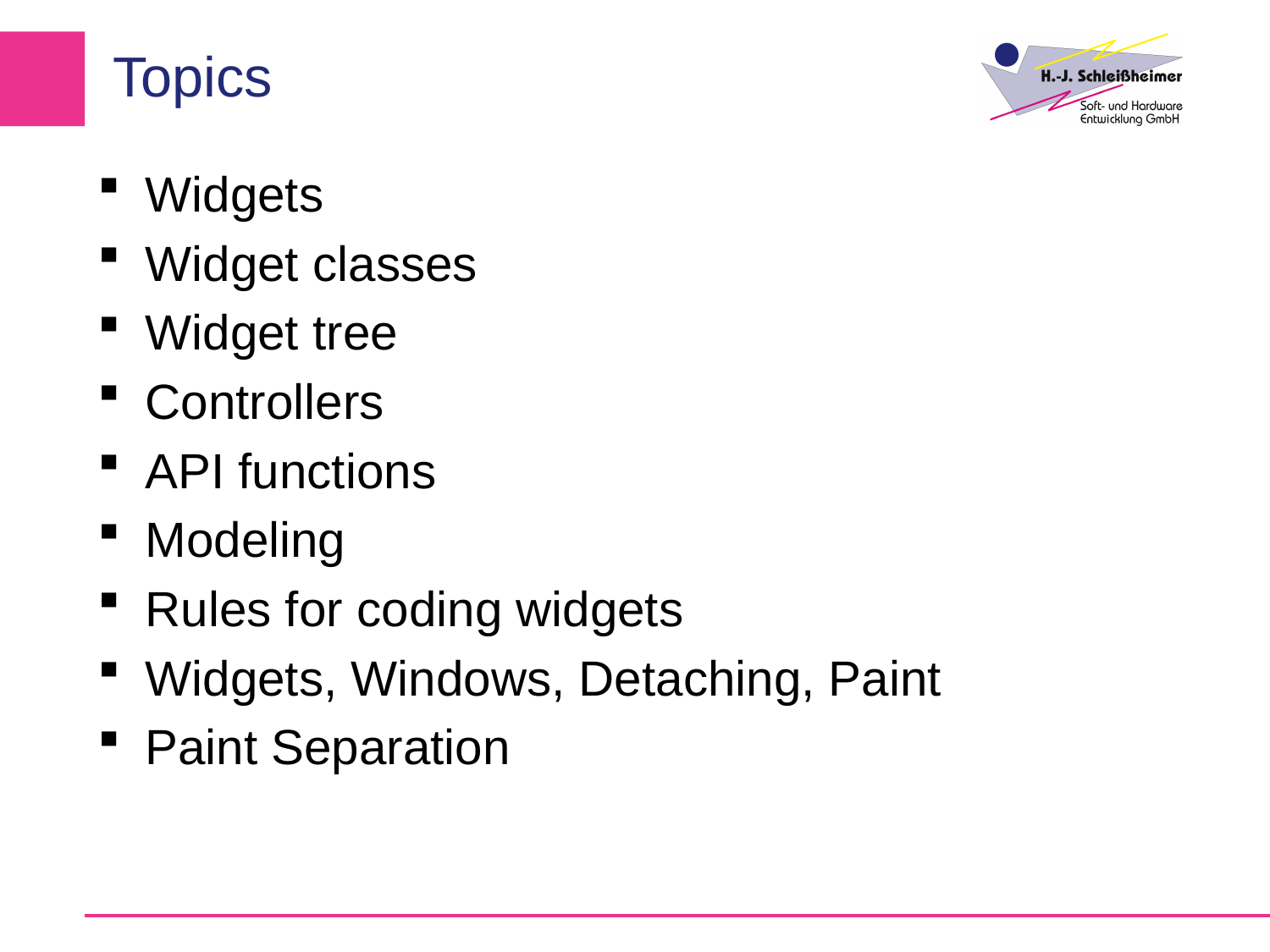

# Topics
Widgets
Widget classes
Widget tree
Controllers
API functions
Modeling
Rules for coding widgets
Widgets, Windows, Detaching, Paint
Paint Separation